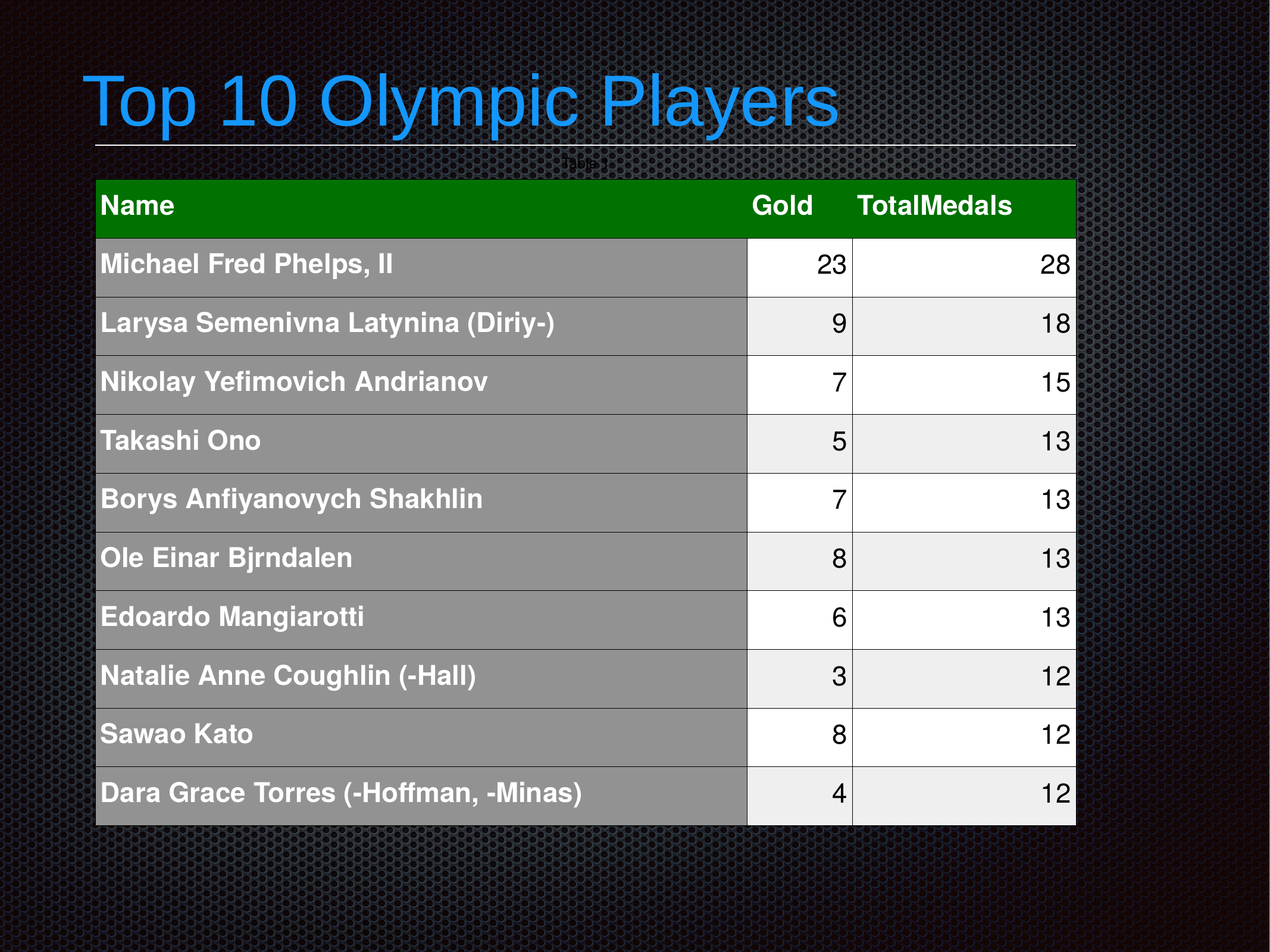

# Top 10 Olympic Players
| Table 1 |  |  |
| --- | --- | --- |
| Name | Gold | TotalMedals |
| Michael Fred Phelps, II | 23 | 28 |
| Larysa Semenivna Latynina (Diriy-) | 9 | 18 |
| Nikolay Yefimovich Andrianov | 7 | 15 |
| Takashi Ono | 5 | 13 |
| Borys Anfiyanovych Shakhlin | 7 | 13 |
| Ole Einar Bjrndalen | 8 | 13 |
| Edoardo Mangiarotti | 6 | 13 |
| Natalie Anne Coughlin (-Hall) | 3 | 12 |
| Sawao Kato | 8 | 12 |
| Dara Grace Torres (-Hoffman, -Minas) | 4 | 12 |